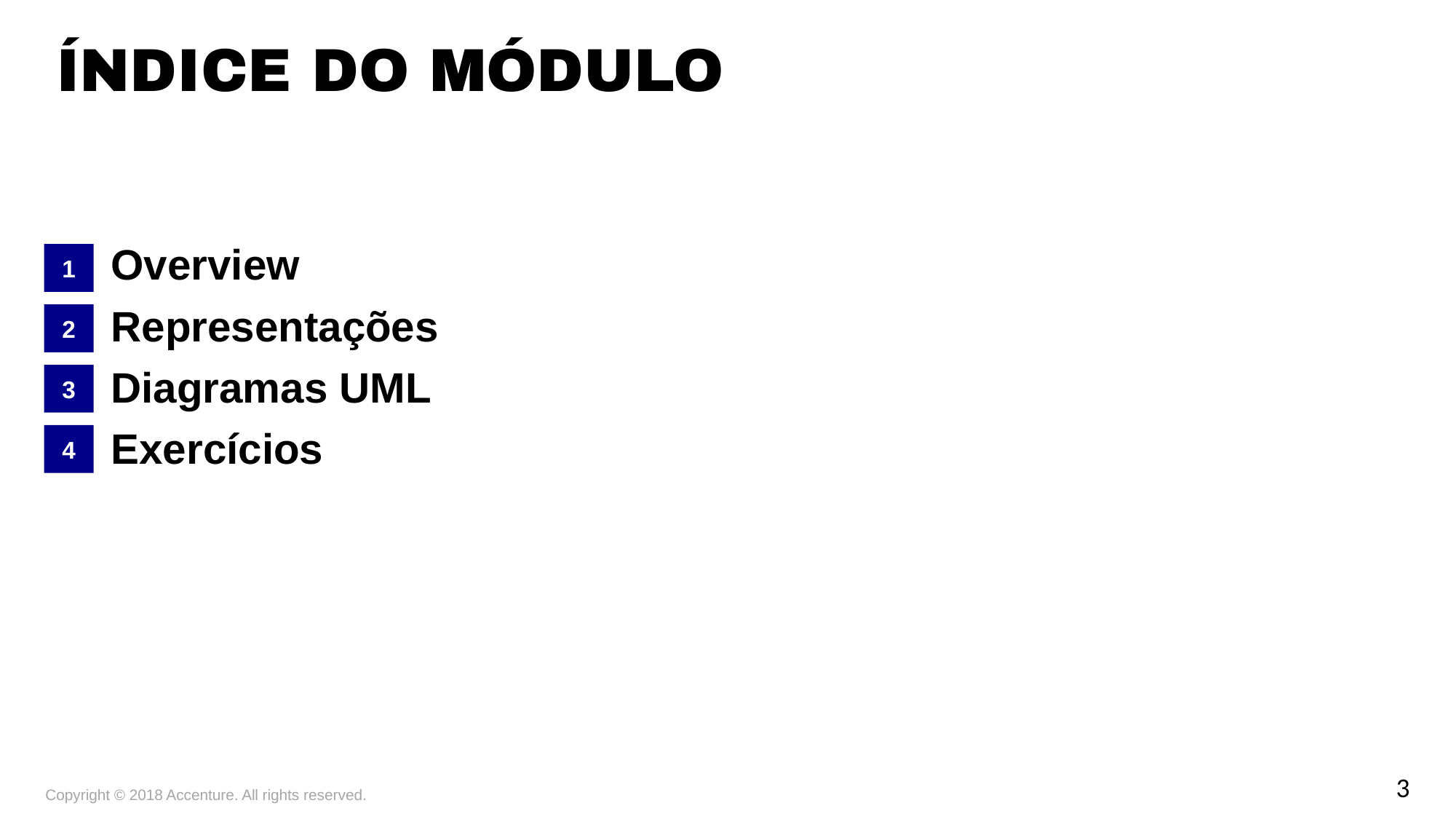

Índice do módulo
Overview
Representações
Diagramas UML
Exercícios
1
2
3
4
Copyright © 2018 Accenture. All rights reserved.
3